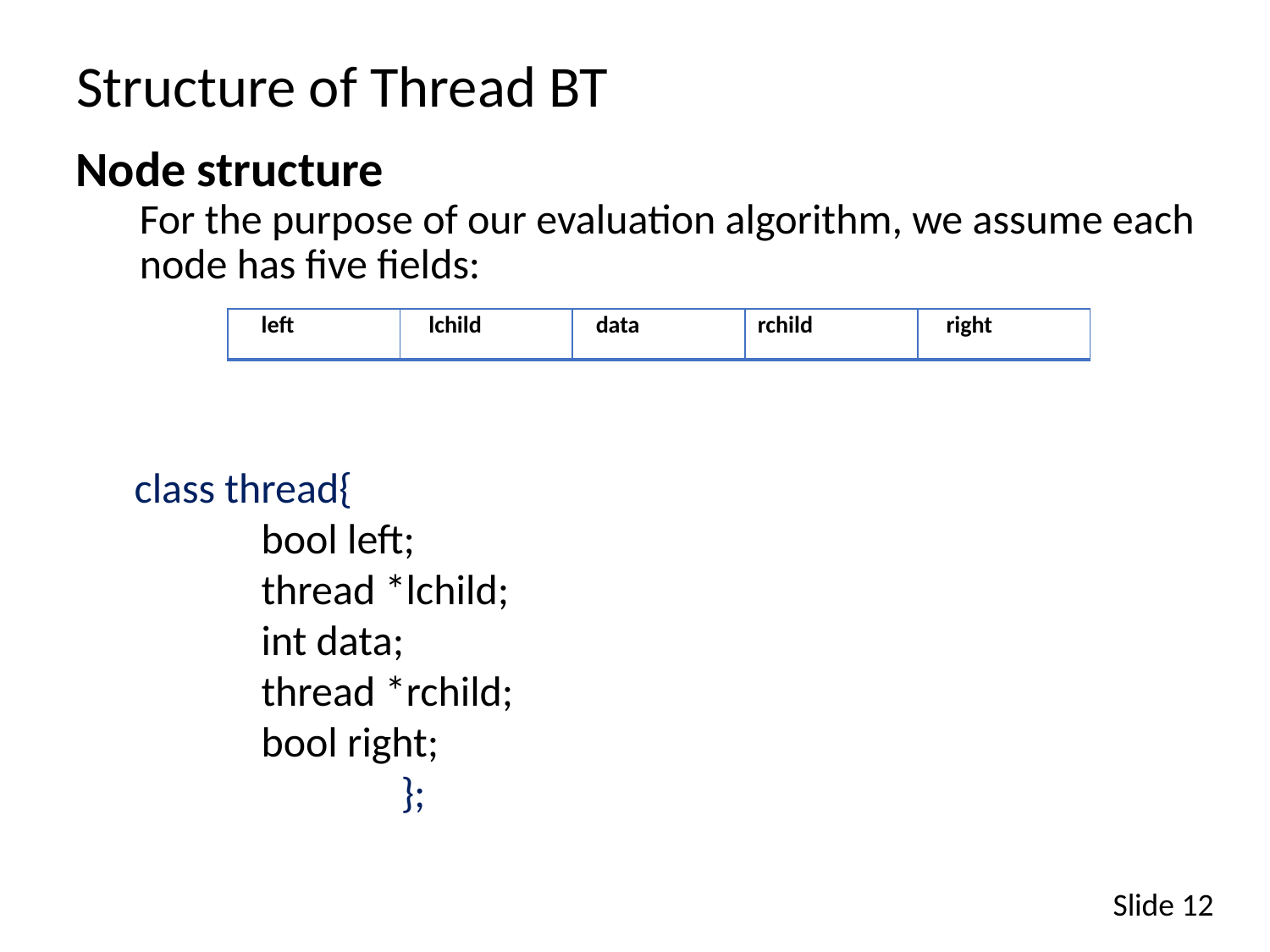

# Structure of Thread BT
Node structure
For the purpose of our evaluation algorithm, we assume each node has five fields:

| left | lchild | data | rchild | right |
| --- | --- | --- | --- | --- |
class thread{
	bool left;
	thread *lchild;
	int data;
	thread *rchild;
	bool right;
                            };

Slide 12